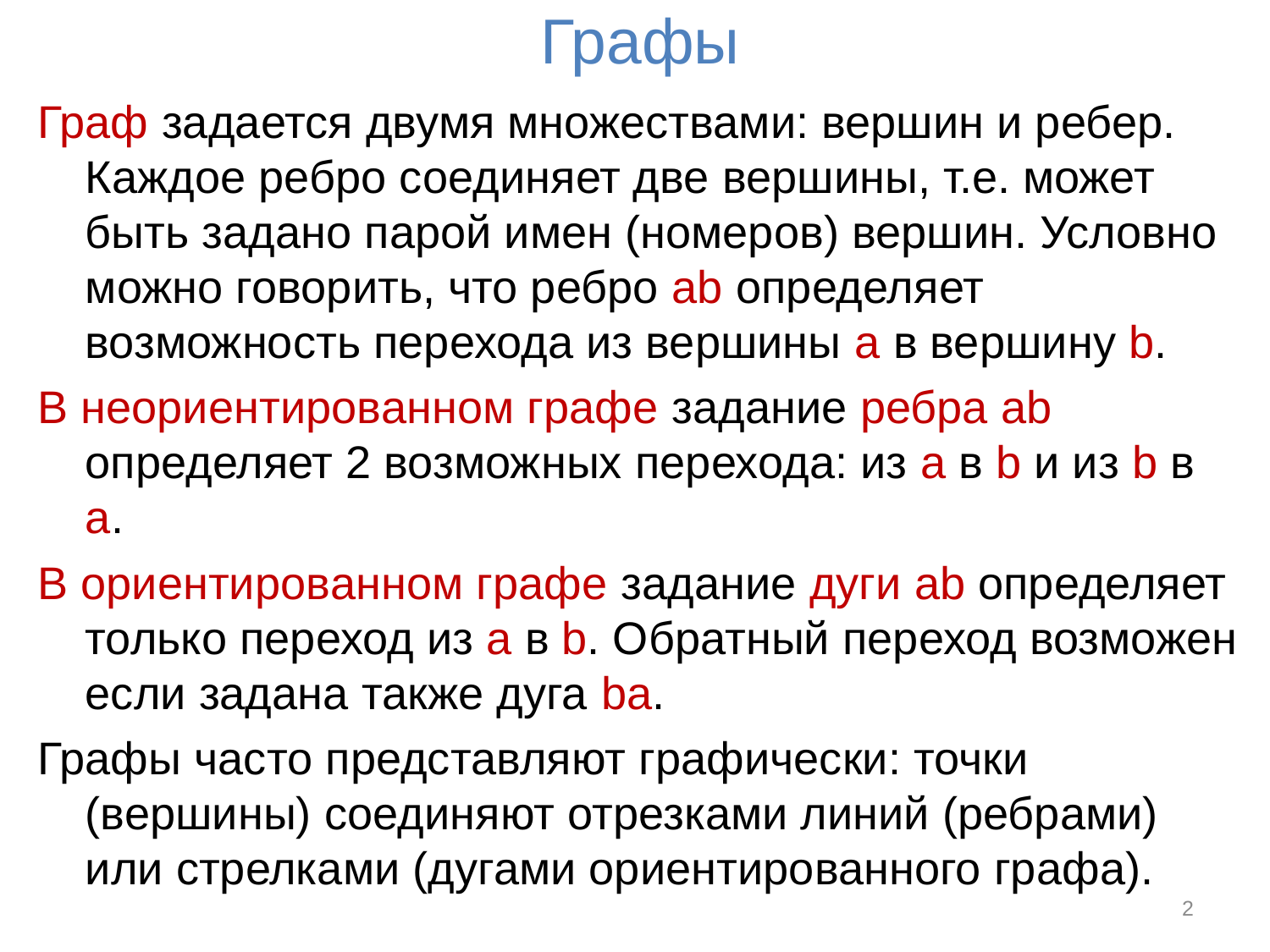

# Графы
Граф задается двумя множествами: вершин и ребер. Каждое ребро соединяет две вершины, т.е. может быть задано парой имен (номеров) вершин. Условно можно говорить, что ребро ab определяет возможность перехода из вершины a в вершину b.
В неориентированном графе задание ребра ab определяет 2 возможных перехода: из a в b и из b в a.
В ориентированном графе задание дуги ab определяет только переход из a в b. Обратный переход возможен если задана также дуга ba.
Графы часто представляют графически: точки (вершины) соединяют отрезками линий (ребрами) или стрелками (дугами ориентированного графа).
2